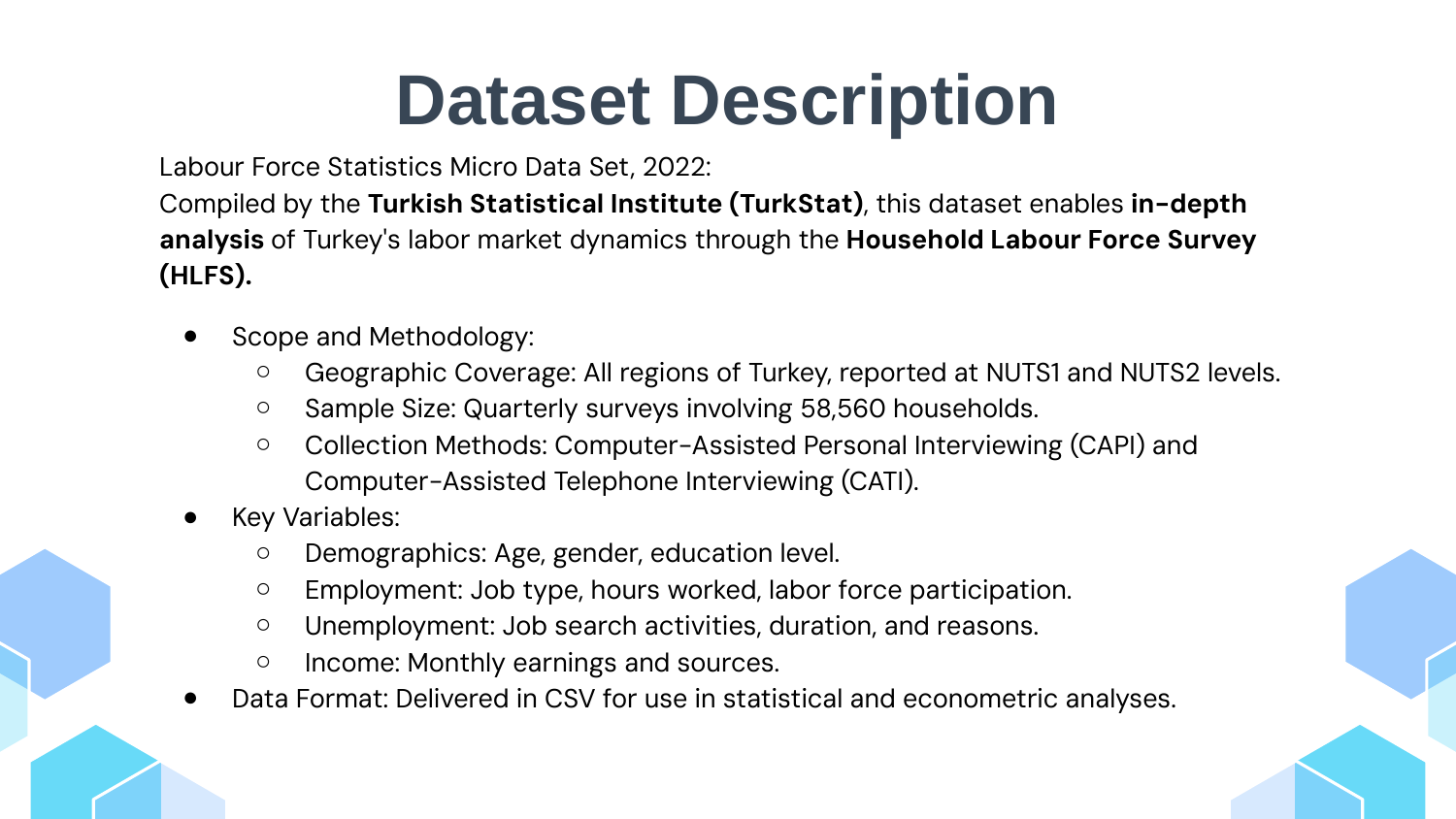

# Dataset Description
Labour Force Statistics Micro Data Set, 2022:
Compiled by the Turkish Statistical Institute (TurkStat), this dataset enables in-depth analysis of Turkey's labor market dynamics through the Household Labour Force Survey (HLFS).
Scope and Methodology:
Geographic Coverage: All regions of Turkey, reported at NUTS1 and NUTS2 levels.
Sample Size: Quarterly surveys involving 58,560 households.
Collection Methods: Computer-Assisted Personal Interviewing (CAPI) and Computer-Assisted Telephone Interviewing (CATI).
Key Variables:
Demographics: Age, gender, education level.
Employment: Job type, hours worked, labor force participation.
Unemployment: Job search activities, duration, and reasons.
Income: Monthly earnings and sources.
Data Format: Delivered in CSV for use in statistical and econometric analyses.